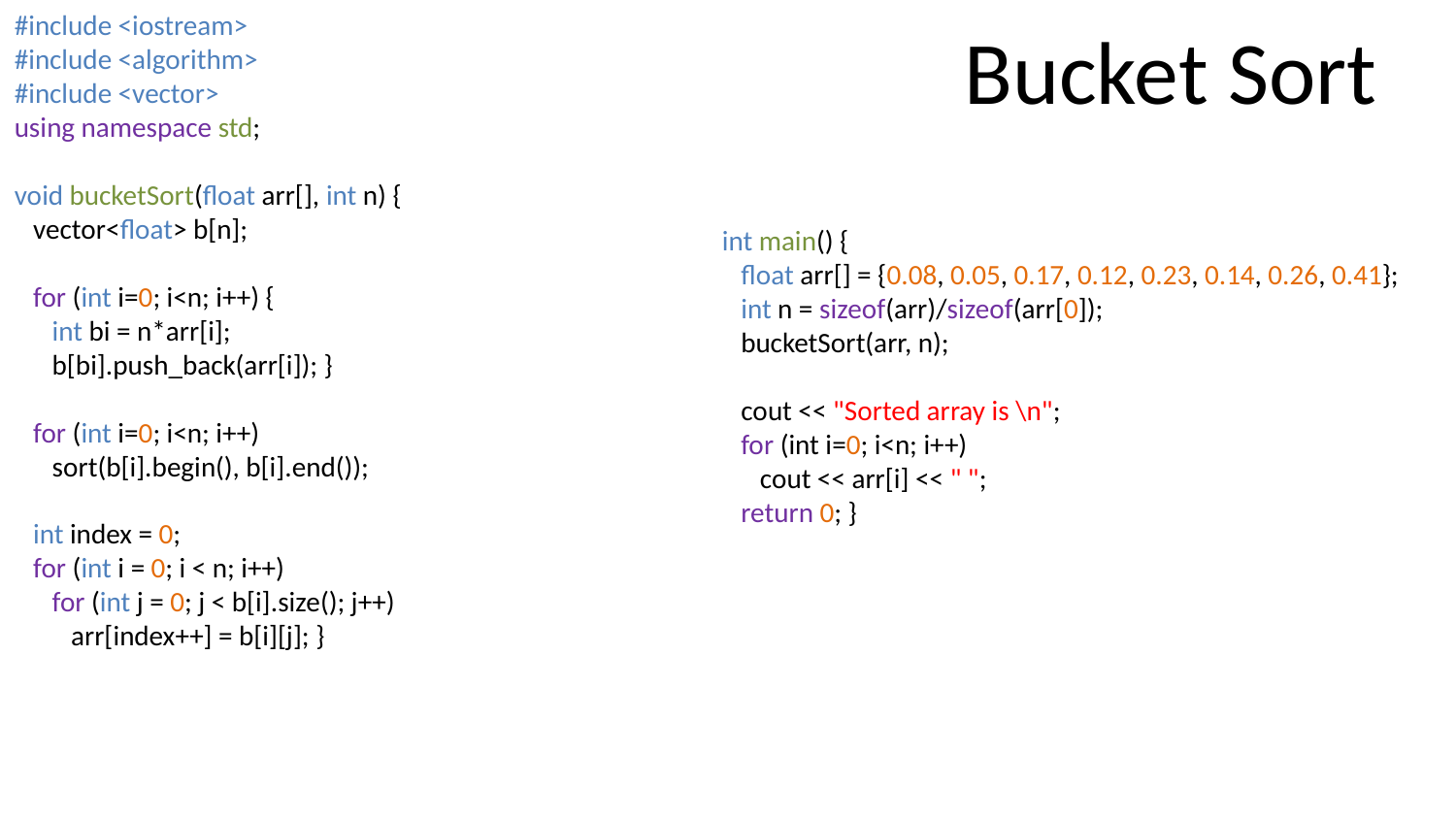

#include <iostream>
#include <algorithm>
#include <vector>
using namespace std;

void bucketSort(float arr[], int n) {
   vector<float> b[n];

   for (int i=0; i<n; i++) {
      int bi = n*arr[i];
      b[bi].push_back(arr[i]); }

   for (int i=0; i<n; i++)
      sort(b[i].begin(), b[i].end());

   int index = 0;
   for (int i = 0; i < n; i++)
      for (int j = 0; j < b[i].size(); j++)
         arr[index++] = b[i][j]; }
# Bucket Sort
int main() {
   float arr[] = {0.08, 0.05, 0.17, 0.12, 0.23, 0.14, 0.26, 0.41};
   int n = sizeof(arr)/sizeof(arr[0]);
   bucketSort(arr, n);

   cout << "Sorted array is \n";
   for (int i=0; i<n; i++)
      cout << arr[i] << " ";
   return 0; }